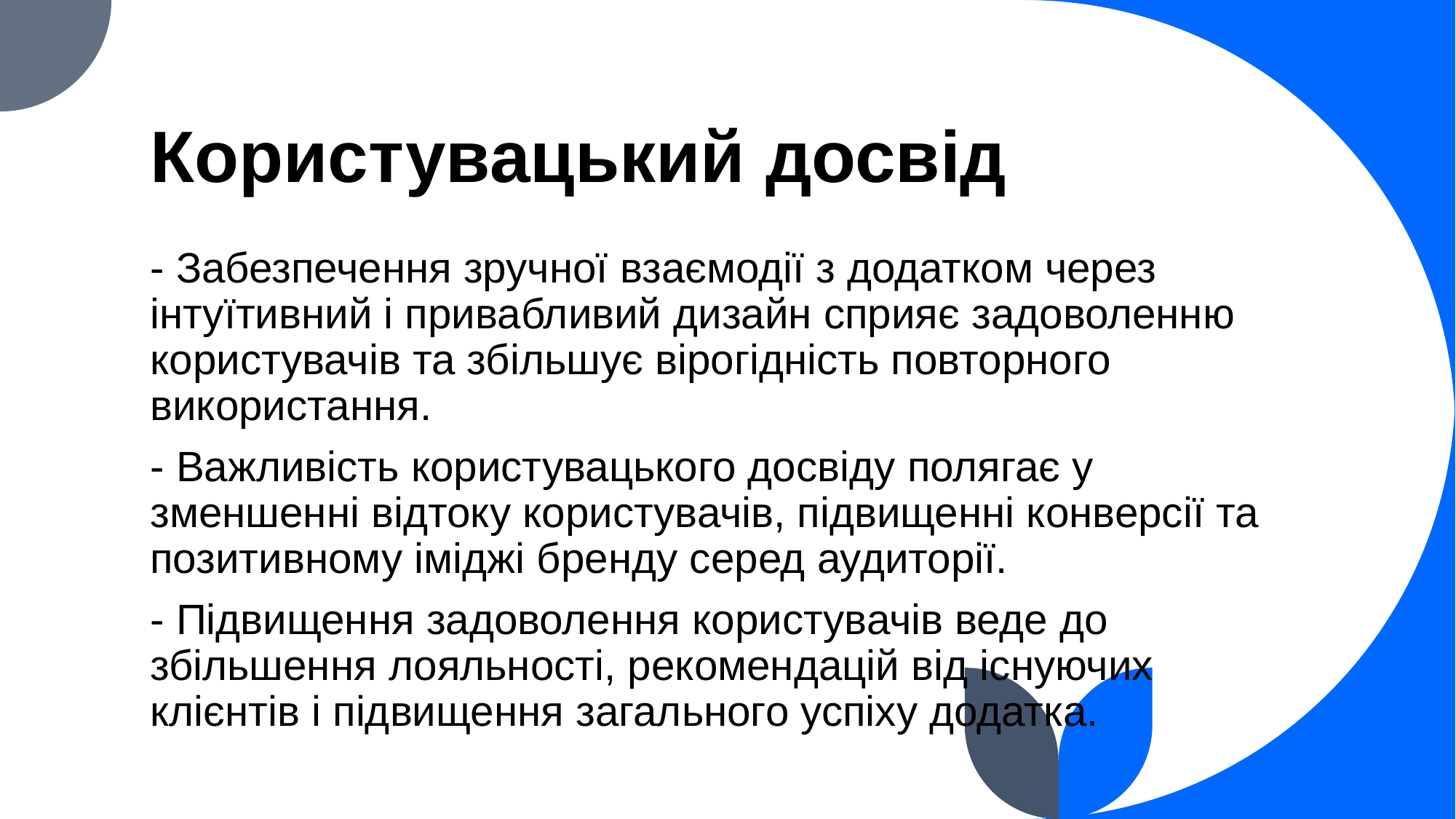

# Користувацький досвід
- Забезпечення зручної взаємодії з додатком через інтуїтивний і привабливий дизайн сприяє задоволенню користувачів та збільшує вірогідність повторного використання.
- Важливість користувацького досвіду полягає у зменшенні відтоку користувачів, підвищенні конверсії та позитивному іміджі бренду серед аудиторії.
- Підвищення задоволення користувачів веде до збільшення лояльності, рекомендацій від існуючих клієнтів і підвищення загального успіху додатка.